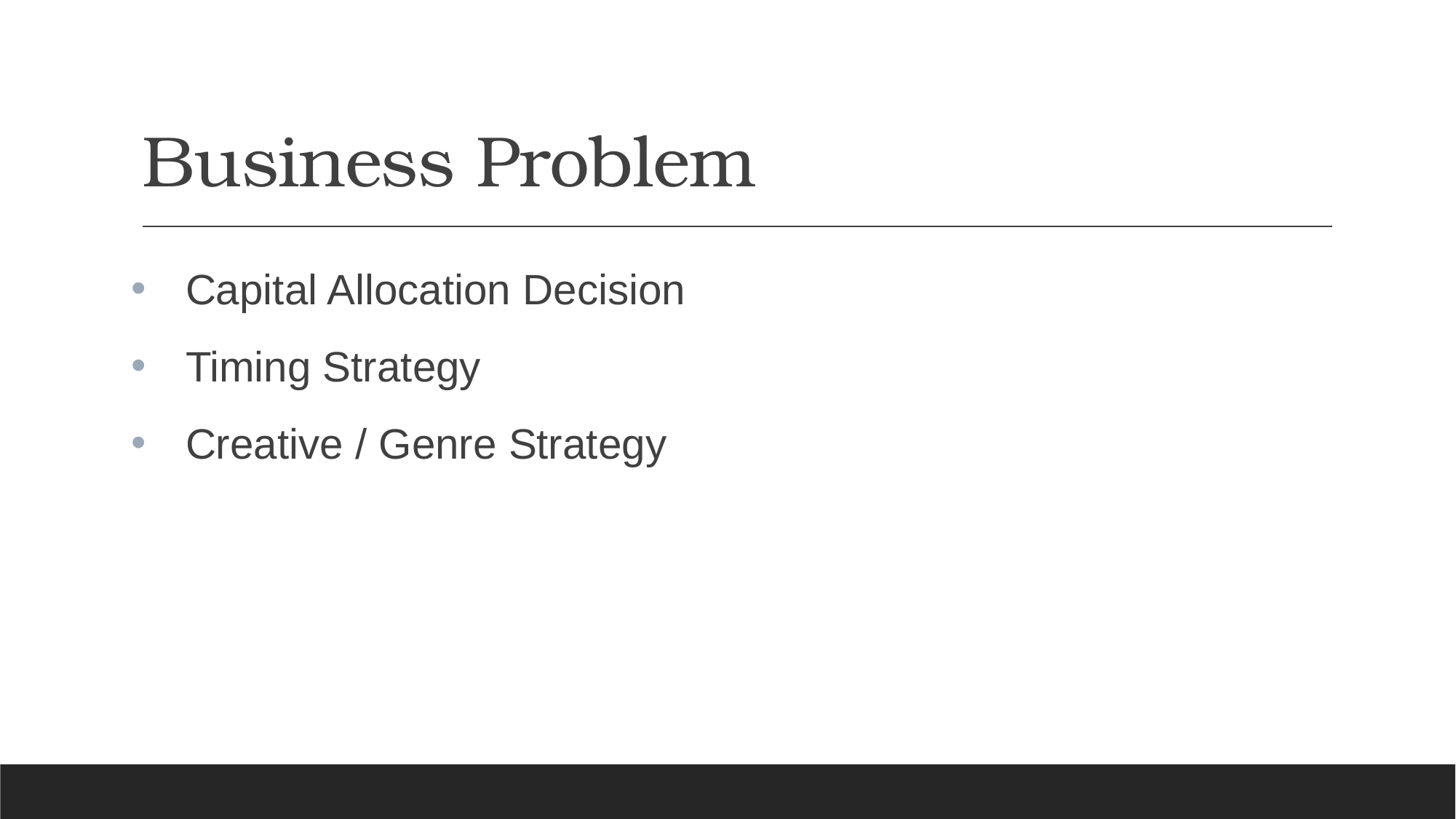

# Business Problem
Capital Allocation Decision
Timing Strategy
Creative / Genre Strategy